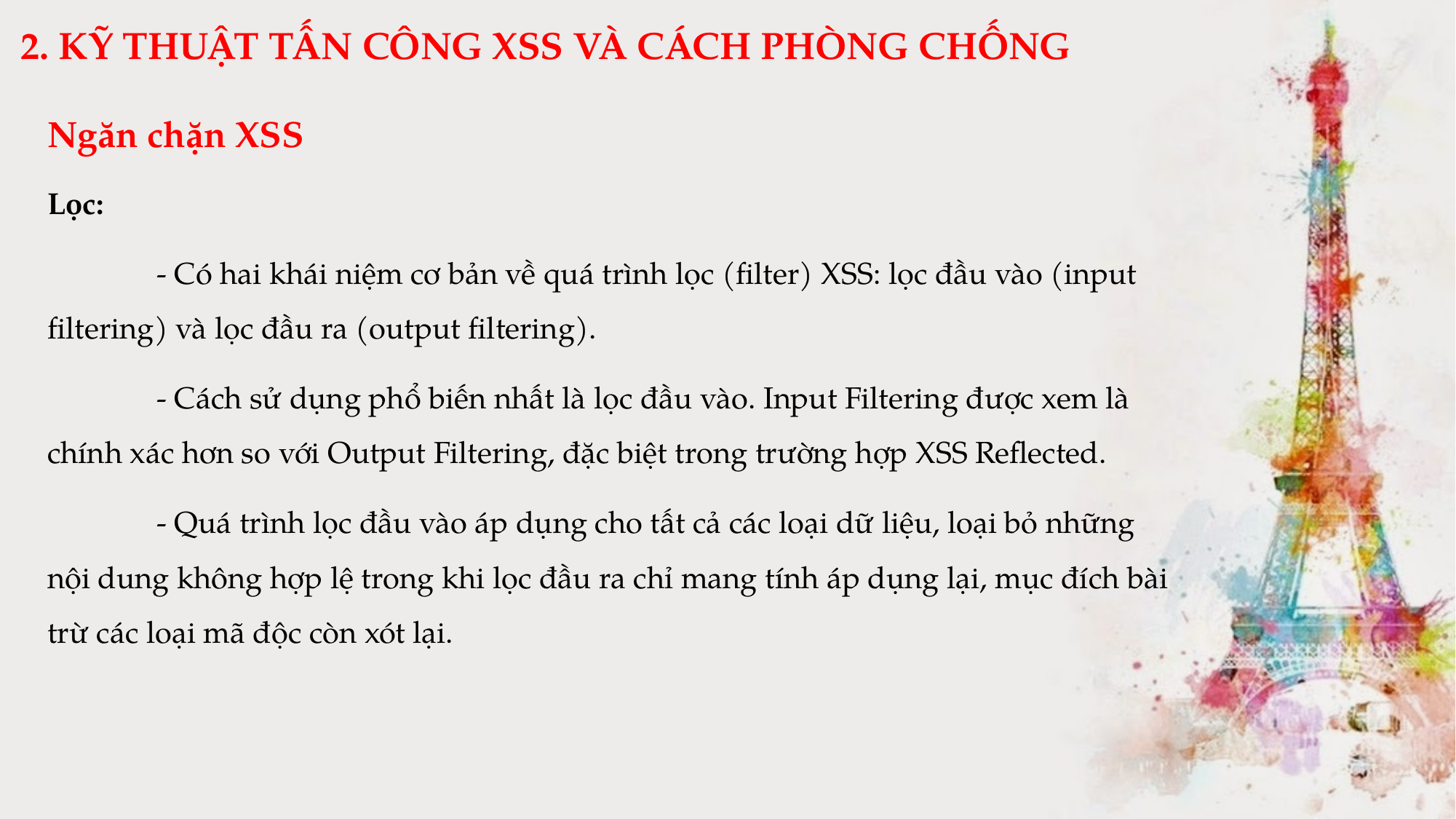

2. KỸ THUẬT TẤN CÔNG XSS VÀ CÁCH PHÒNG CHỐNG
Ngăn chặn XSS
Lọc:
	- Có hai khái niệm cơ bản về quá trình lọc (filter) XSS: lọc đầu vào (input filtering) và lọc đầu ra (output filtering).
	- Cách sử dụng phổ biến nhất là lọc đầu vào. Input Filtering được xem là chính xác hơn so với Output Filtering, đặc biệt trong trường hợp XSS Reflected.
	- Quá trình lọc đầu vào áp dụng cho tất cả các loại dữ liệu, loại bỏ những nội dung không hợp lệ trong khi lọc đầu ra chỉ mang tính áp dụng lại, mục đích bài trừ các loại mã độc còn xót lại.